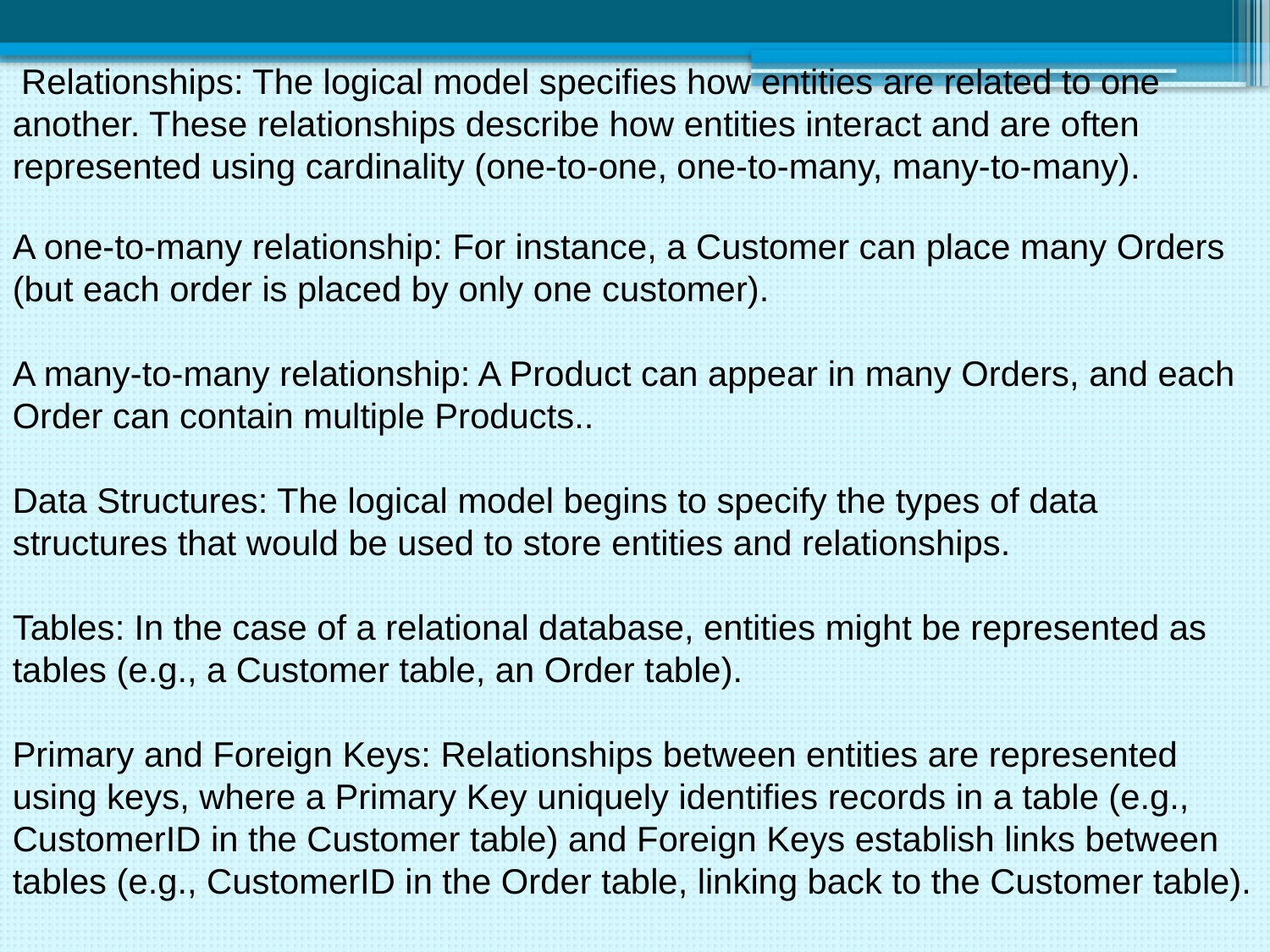

A one-to-many relationship: For instance, a Customer can place many Orders (but each order is placed by only one customer).

A many-to-many relationship: A Product can appear in many Orders, and each Order can contain multiple Products..

Data Structures: The logical model begins to specify the types of data structures that would be used to store entities and relationships.

Tables: In the case of a relational database, entities might be represented as tables (e.g., a Customer table, an Order table).

Primary and Foreign Keys: Relationships between entities are represented using keys, where a Primary Key uniquely identifies records in a table (e.g., CustomerID in the Customer table) and Foreign Keys establish links between tables (e.g., CustomerID in the Order table, linking back to the Customer table).

 Relationships: The logical model specifies how entities are related to one another. These relationships describe how entities interact and are often represented using cardinality (one-to-one, one-to-many, many-to-many).